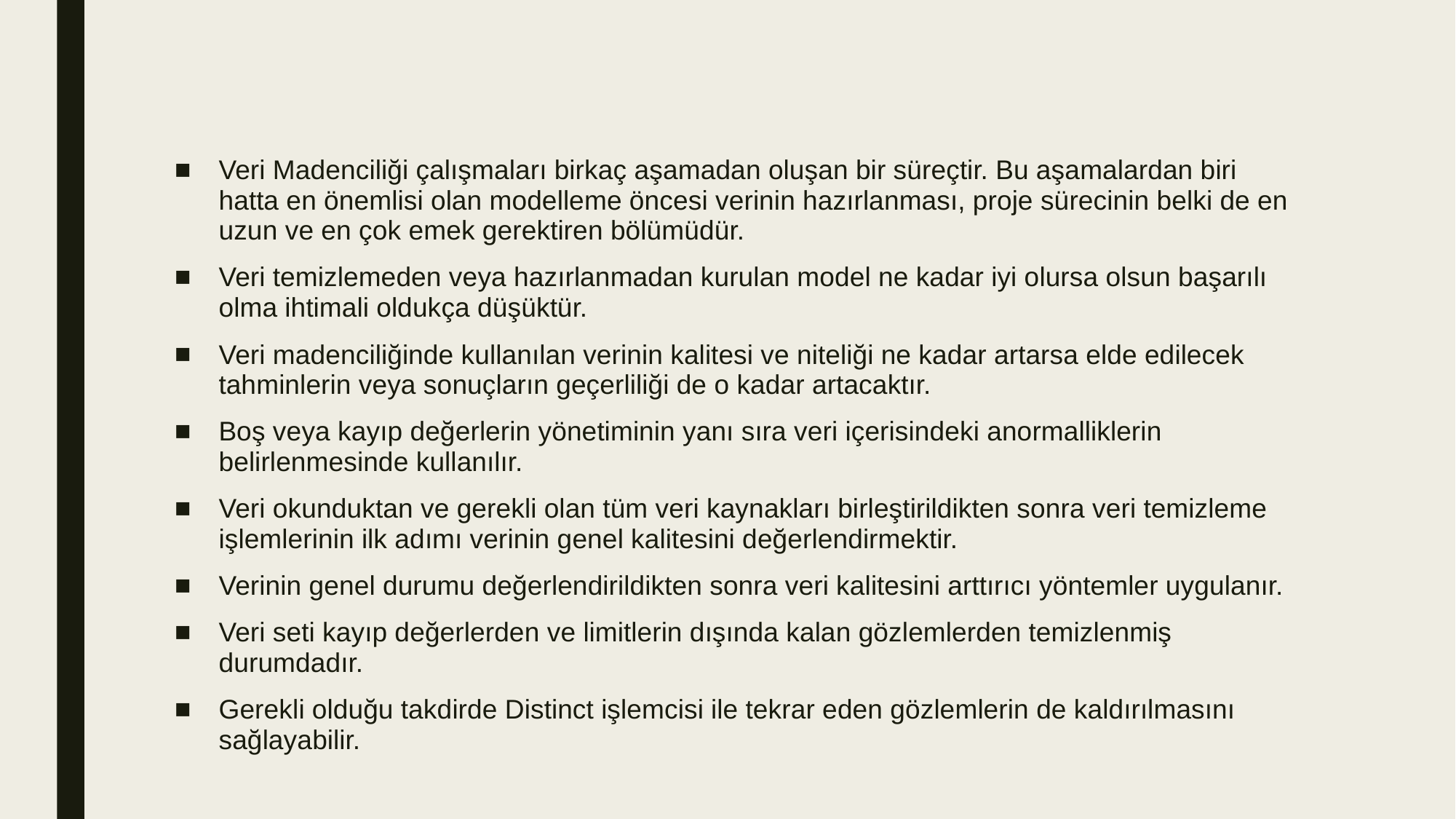

#
Veri Madenciliği çalışmaları birkaç aşamadan oluşan bir süreçtir. Bu aşamalardan biri hatta en önemlisi olan modelleme öncesi verinin hazırlanması, proje sürecinin belki de en uzun ve en çok emek gerektiren bölümüdür.
Veri temizlemeden veya hazırlanmadan kurulan model ne kadar iyi olursa olsun başarılı olma ihtimali oldukça düşüktür.
Veri madenciliğinde kullanılan verinin kalitesi ve niteliği ne kadar artarsa elde edilecek tahminlerin veya sonuçların geçerliliği de o kadar artacaktır.
Boş veya kayıp değerlerin yönetiminin yanı sıra veri içerisindeki anormalliklerin belirlenmesinde kullanılır.
Veri okunduktan ve gerekli olan tüm veri kaynakları birleştirildikten sonra veri temizleme işlemlerinin ilk adımı verinin genel kalitesini değerlendirmektir.
Verinin genel durumu değerlendirildikten sonra veri kalitesini arttırıcı yöntemler uygulanır.
Veri seti kayıp değerlerden ve limitlerin dışında kalan gözlemlerden temizlenmiş durumdadır.
Gerekli olduğu takdirde Distinct işlemcisi ile tekrar eden gözlemlerin de kaldırılmasını sağlayabilir.